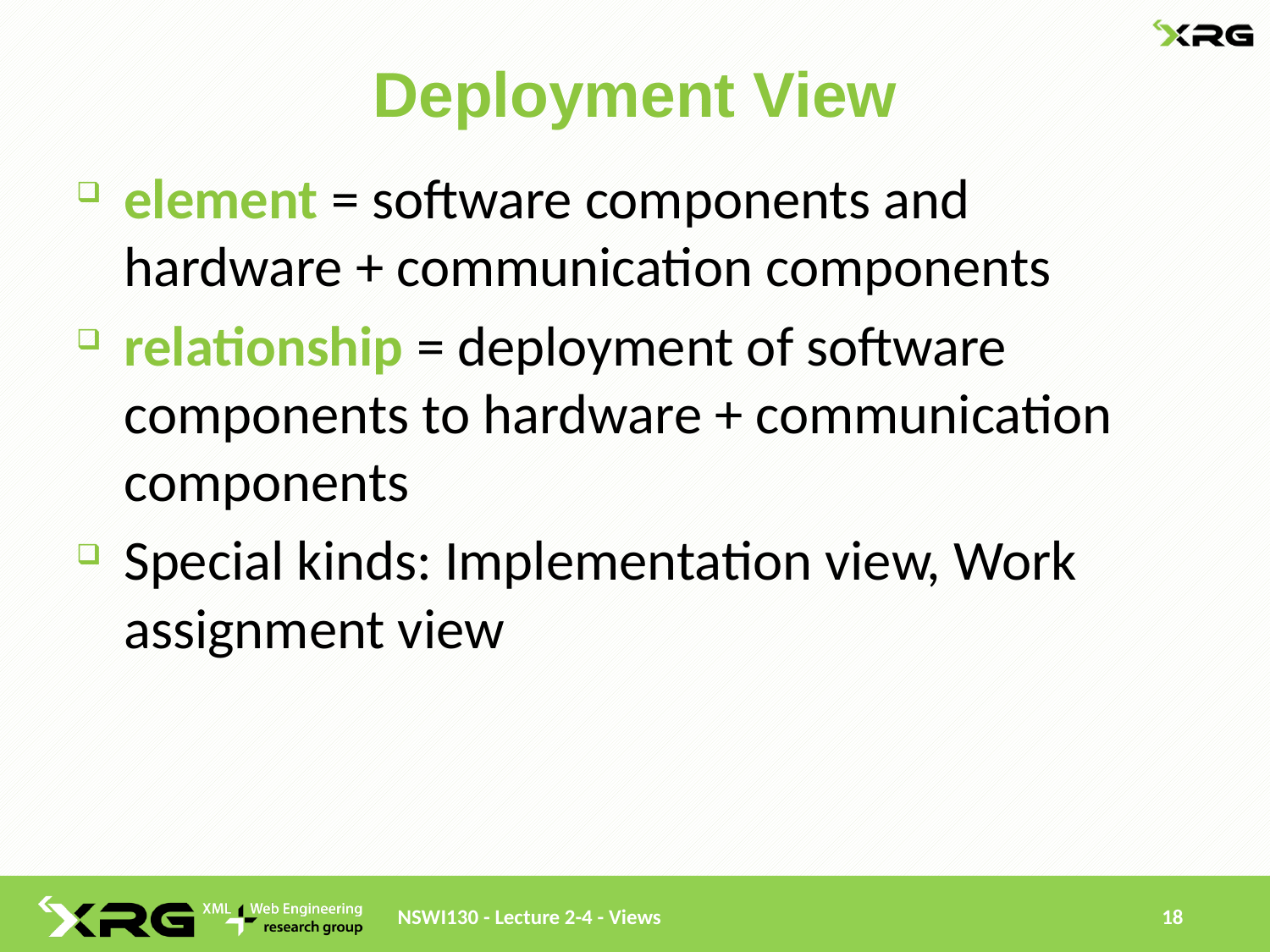

# Deployment View
element = software components and hardware + communication components
relationship = deployment of software components to hardware + communication components
Special kinds: Implementation view, Work assignment view
NSWI130 - Lecture 2-4 - Views
18